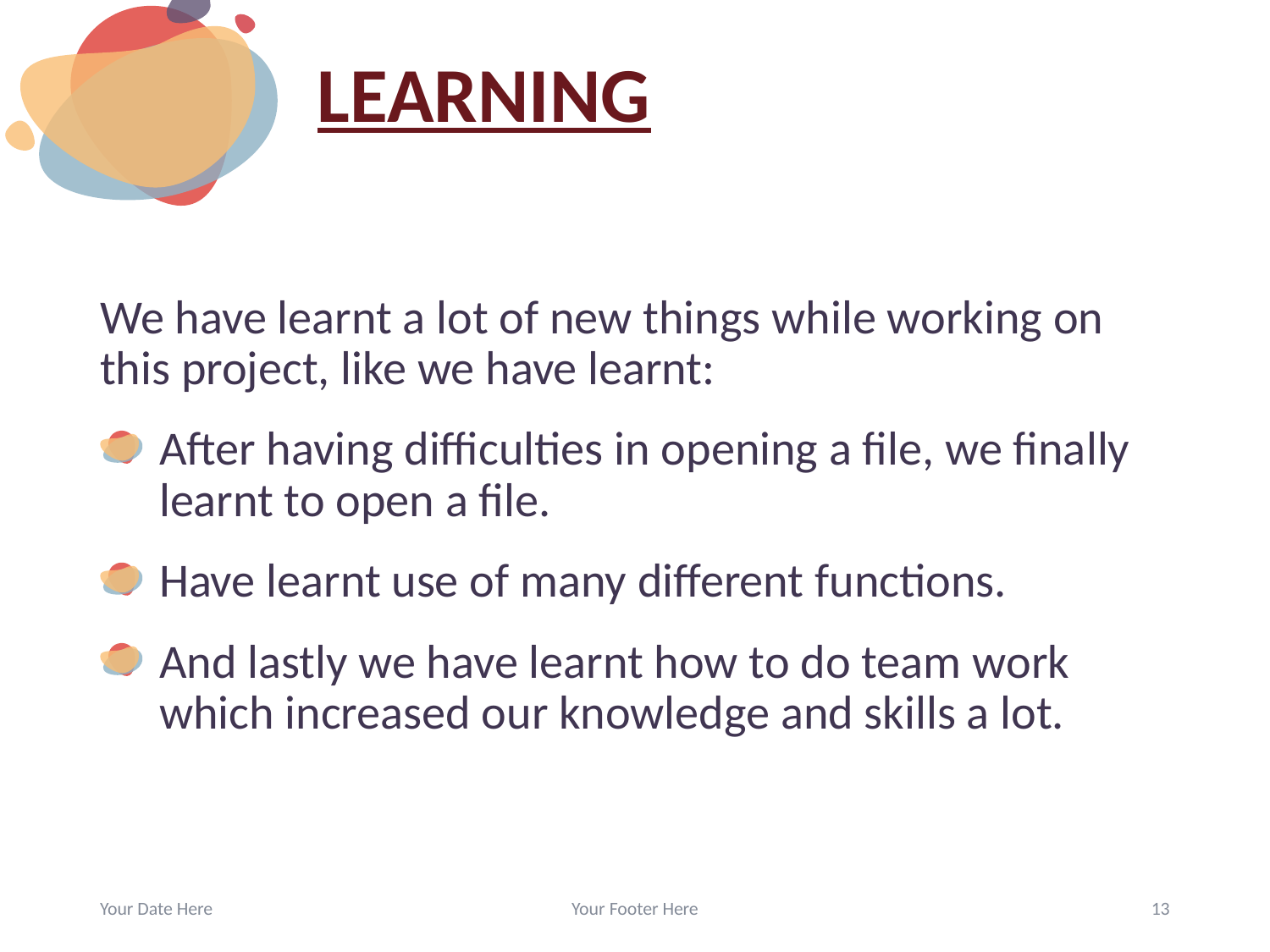

# LEARNING

We have learnt a lot of new things while working on this project, like we have learnt:
After having difficulties in opening a file, we finally learnt to open a file.
Have learnt use of many different functions.
And lastly we have learnt how to do team work which increased our knowledge and skills a lot.
Your Date Here
Your Footer Here
13